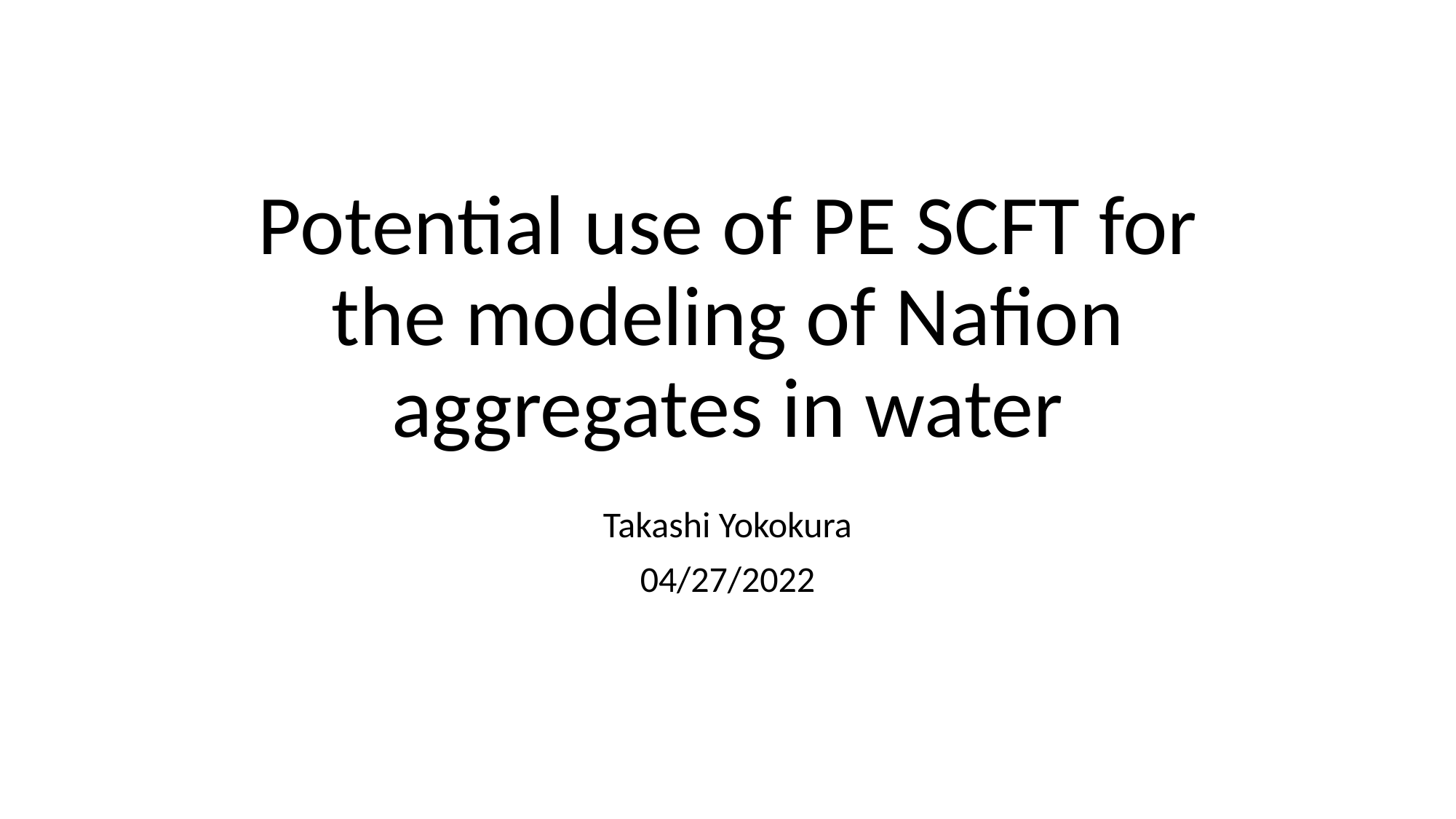

# Potential use of PE SCFT for the modeling of Nafion aggregates in water
Takashi Yokokura
04/27/2022